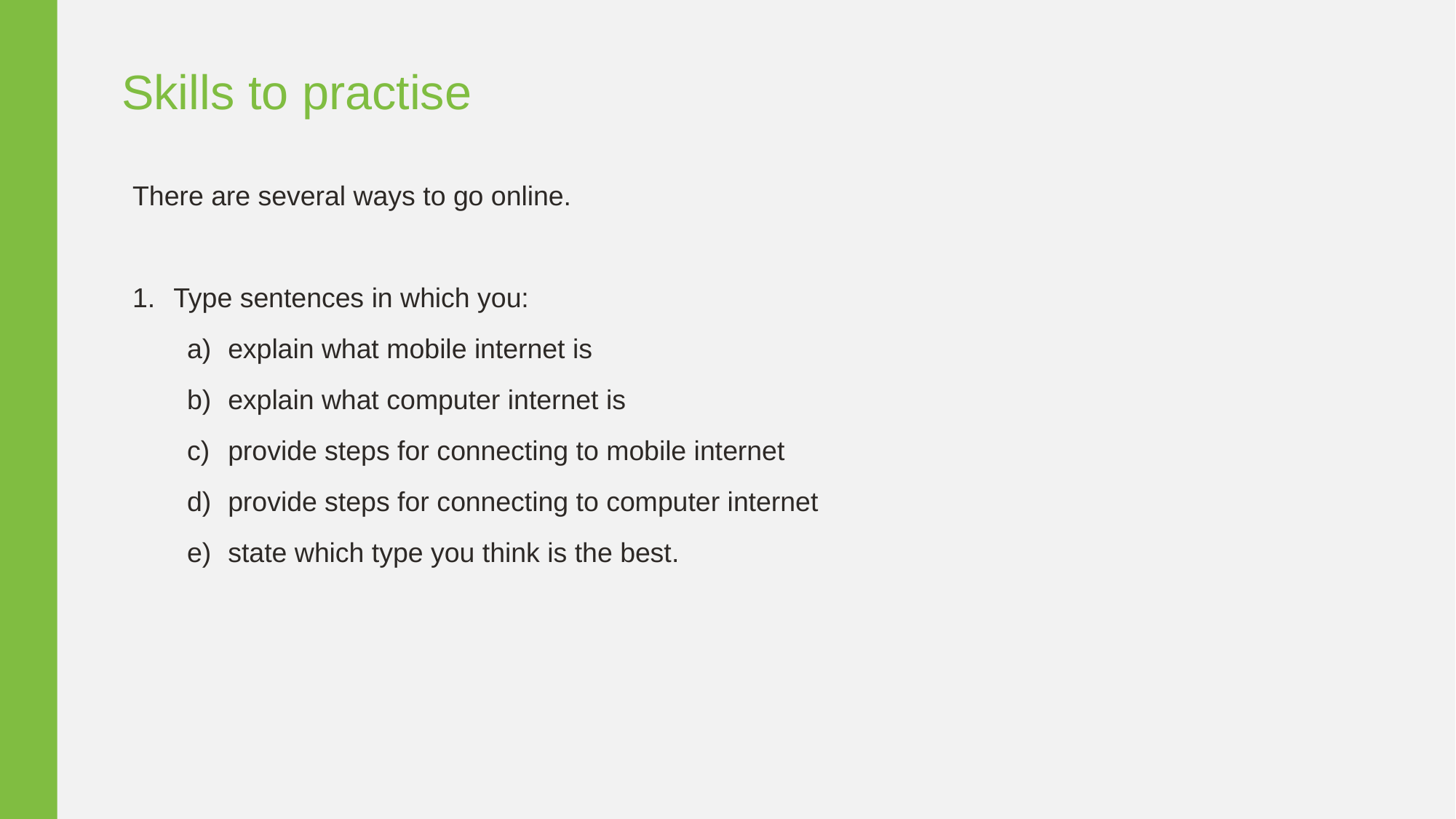

Skills to practise
There are several ways to go online.

Type sentences in which you:
explain what mobile internet is
explain what computer internet is
provide steps for connecting to mobile internet
provide steps for connecting to computer internet
state which type you think is the best.